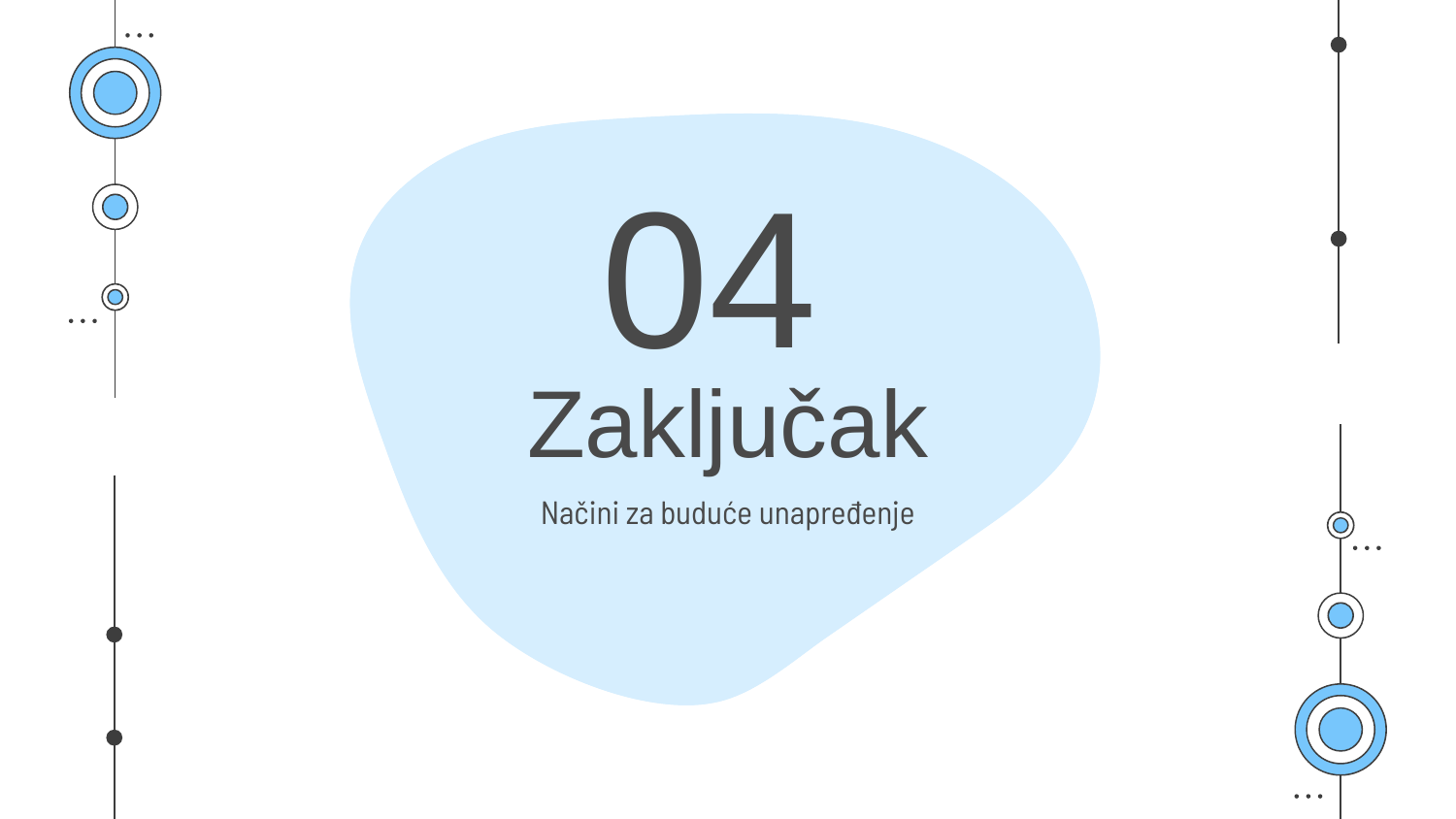

04
# Zaključak
Načini za buduće unapređenje